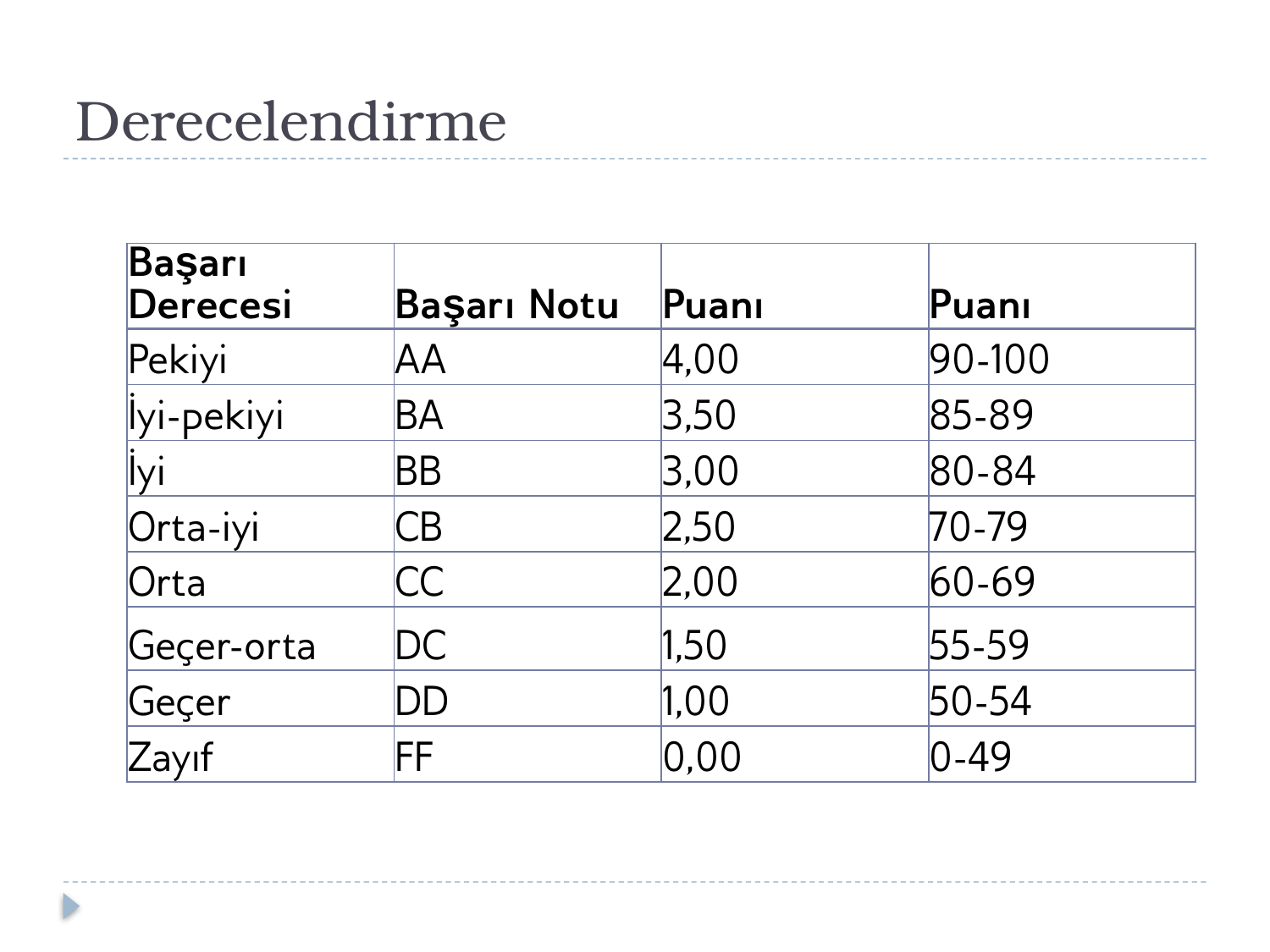

# Derecelendirme
| Başarı Derecesi | Başarı Notu | Puanı | Puanı |
| --- | --- | --- | --- |
| Pekiyi | AA | 4,00 | 90-100 |
| İyi-pekiyi | BA | 3,50 | 85-89 |
| İyi | BB | 3,00 | 80-84 |
| Orta-iyi | CB | 2,50 | 70-79 |
| Orta | CC | 2,00 | 60-69 |
| Geçer-orta | DC | 1,50 | 55-59 |
| Geçer | DD | 1,00 | 50-54 |
| Zayıf | FF | 0,00 | 0-49 |